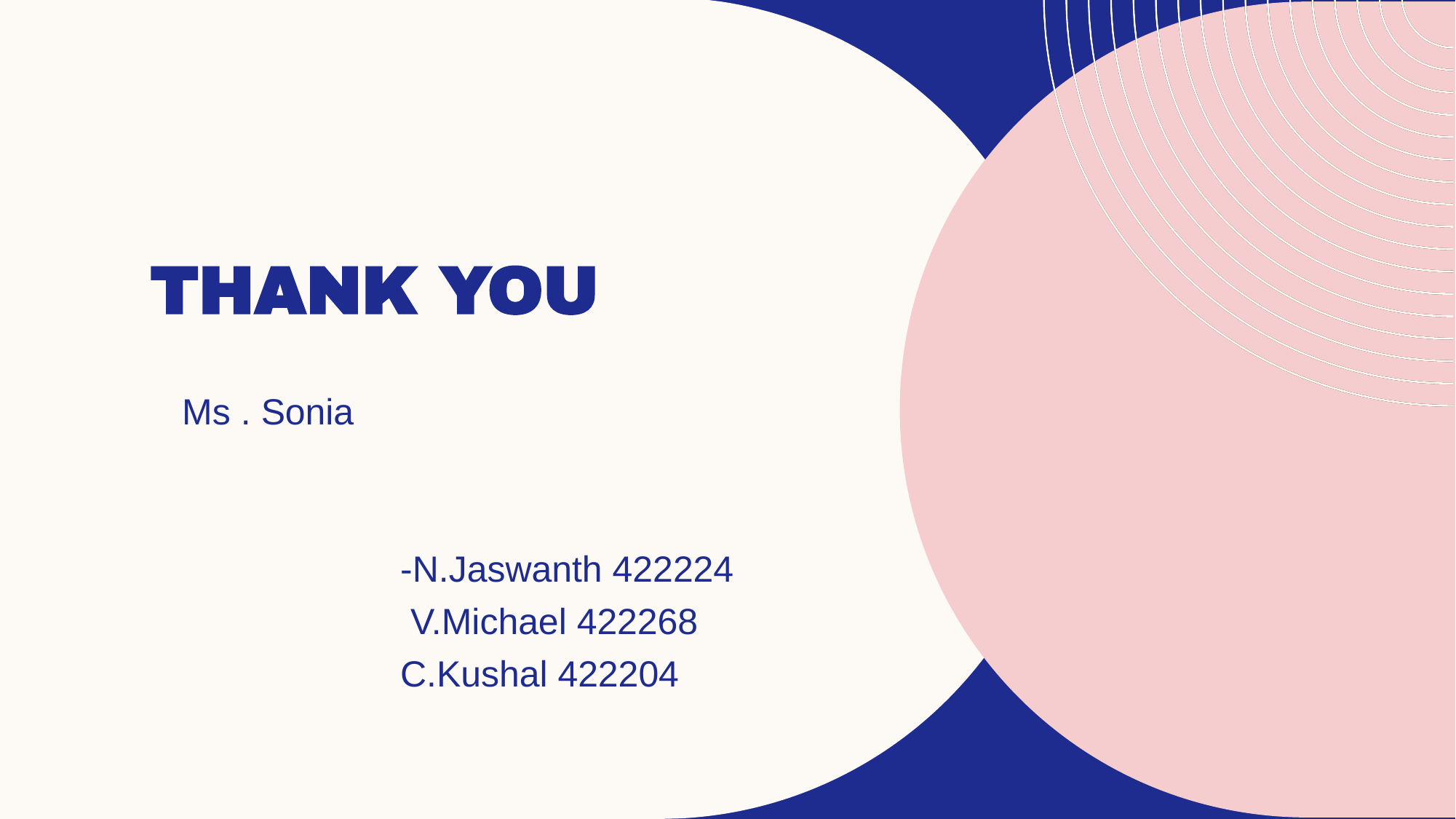

# THANK YOU

Ms . Sonia

		-N.Jaswanth 422224
		 V.Michael 422268
		C.Kushal 422204